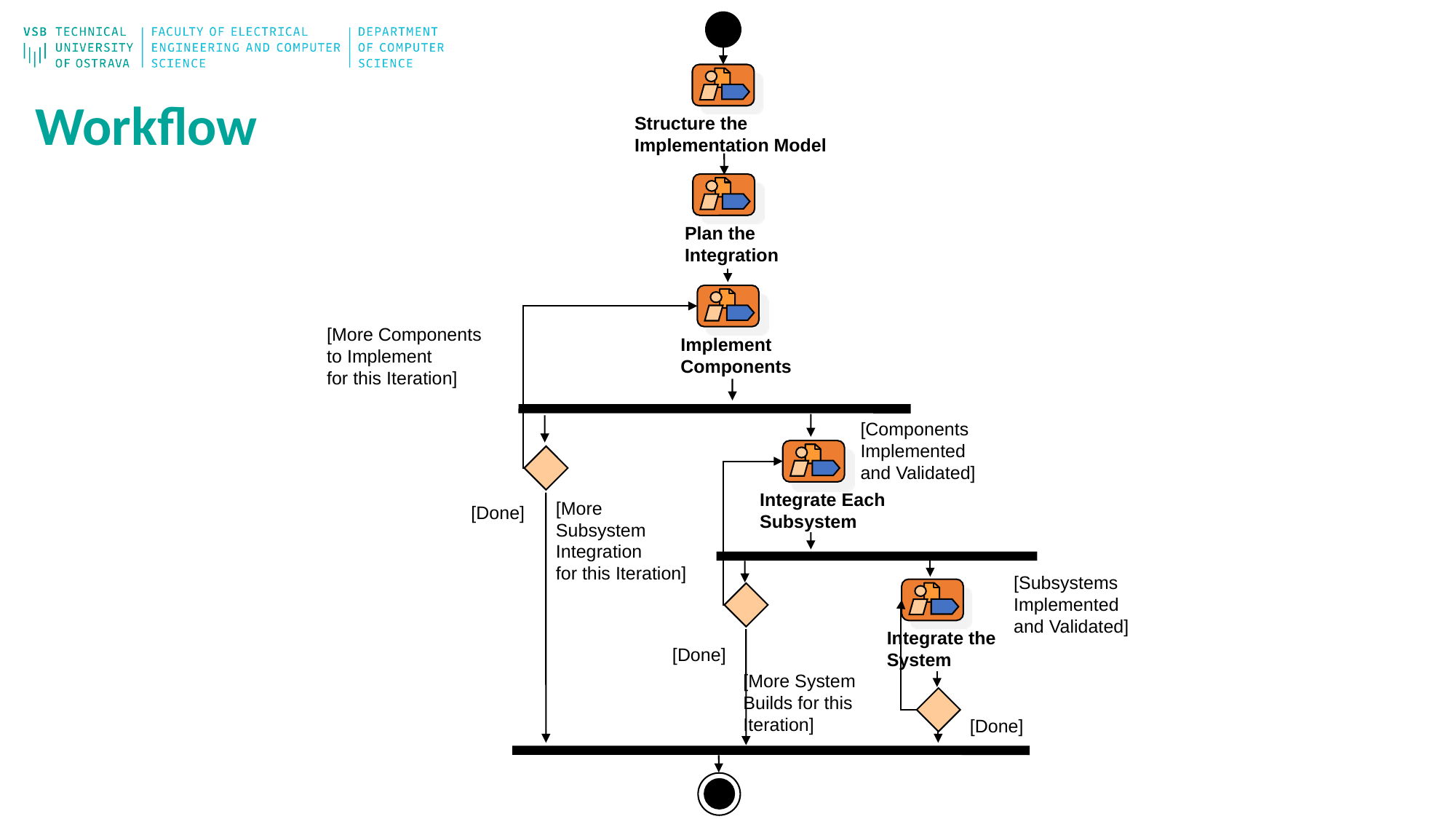

Structure the
Implementation Model

Plan the
Integration

Implement
Components
[More Components
to Implement
for this Iteration]

[Components
Implemented and Validated]

Integrate Each
Subsystem

[More Subsystem Integration
for this Iteration]

[Done]

[Subsystems
Implemented and Validated]

Integrate the
System

[Done]
[More System
Builds for this Iteration]

[Done]

# Workflow